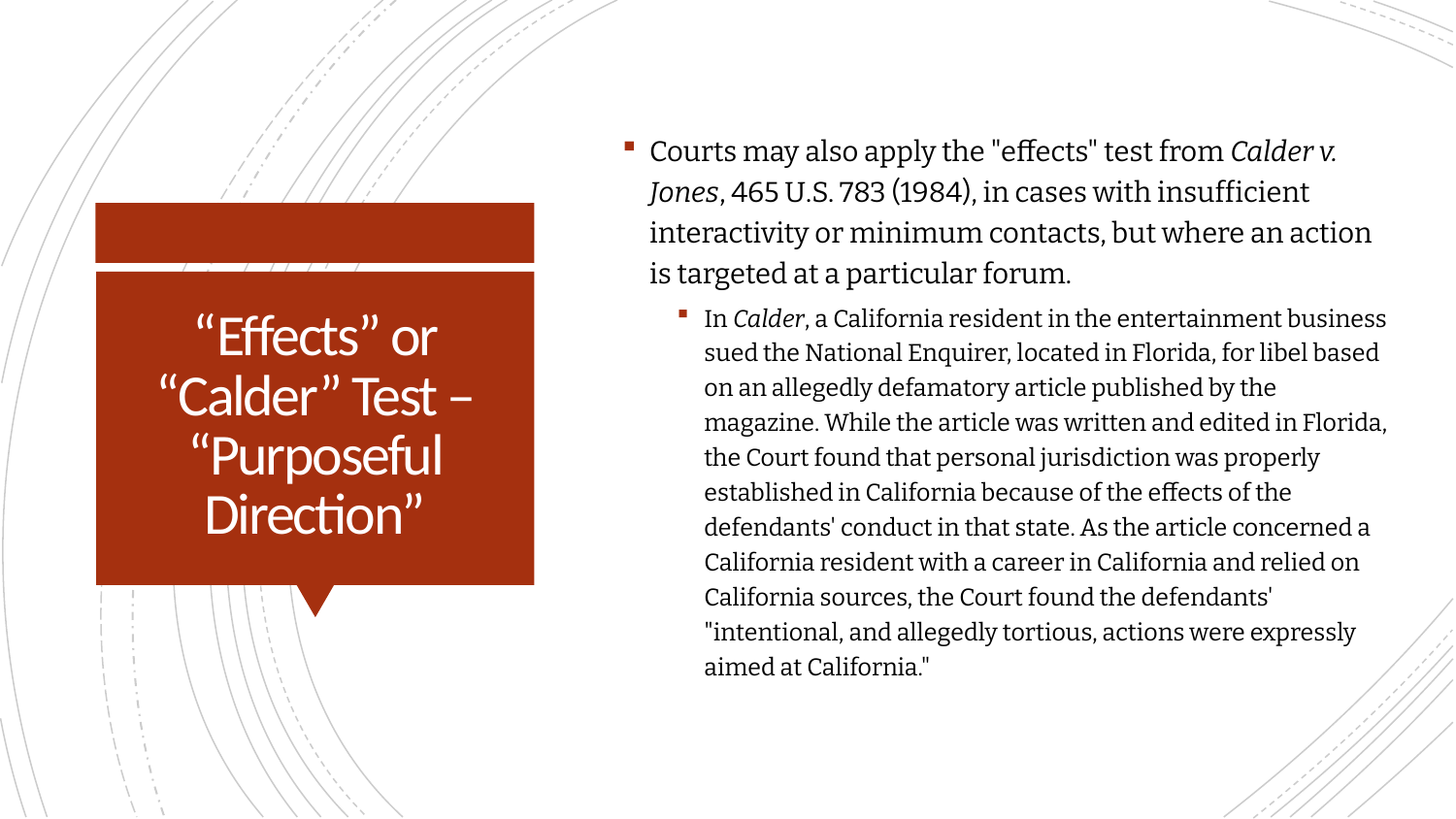

Courts may also apply the "effects" test from Calder v. Jones, 465 U.S. 783 (1984), in cases with insufficient interactivity or minimum contacts, but where an action is targeted at a particular forum.
In Calder, a California resident in the entertainment business sued the National Enquirer, located in Florida, for libel based on an allegedly defamatory article published by the magazine. While the article was written and edited in Florida, the Court found that personal jurisdiction was properly established in California because of the effects of the defendants' conduct in that state. As the article concerned a California resident with a career in California and relied on California sources, the Court found the defendants' "intentional, and allegedly tortious, actions were expressly aimed at California."
# “Effects” or “Calder” Test – “Purposeful Direction”